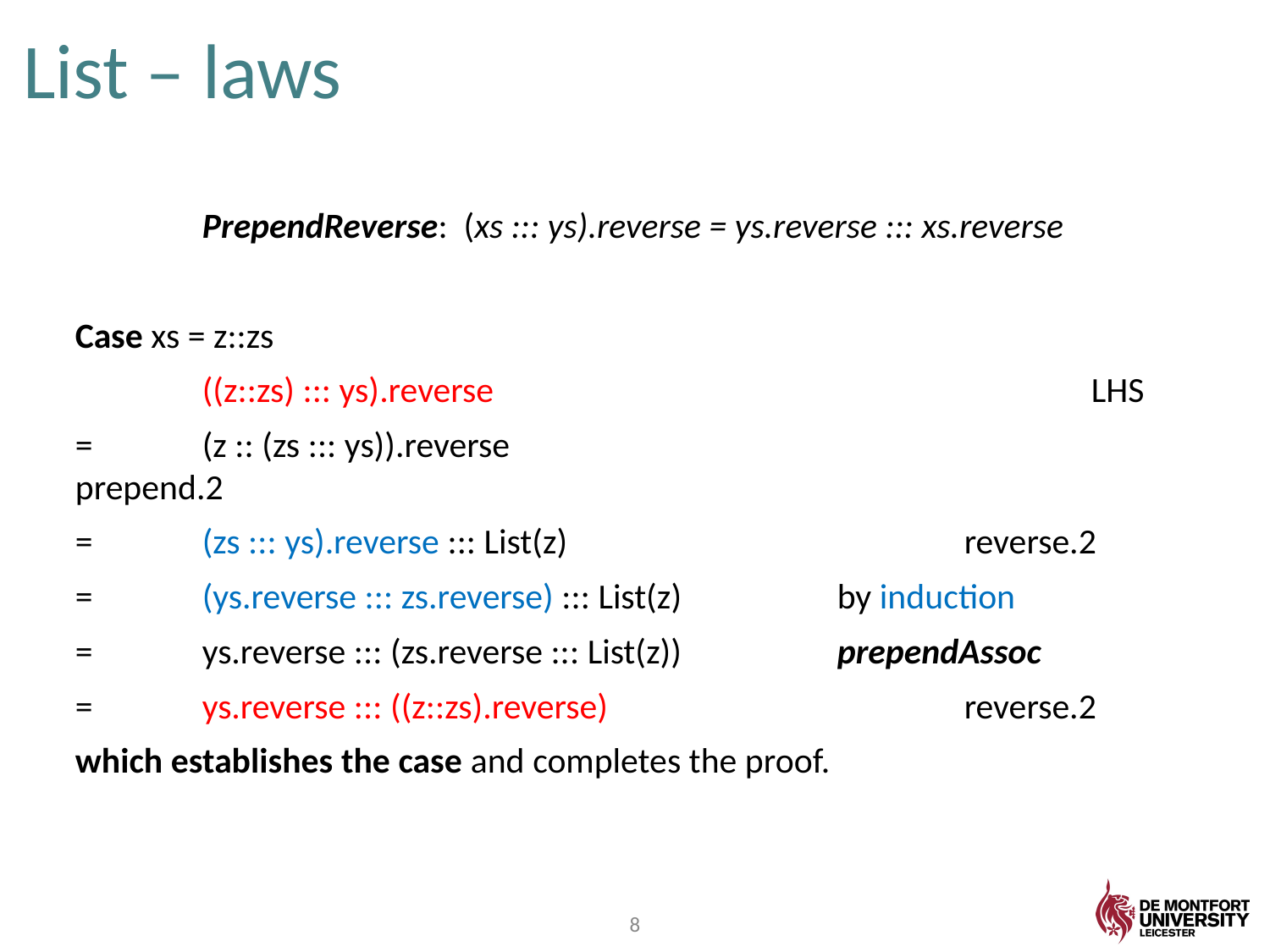

# List – laws

	PrependReverse:  (xs ::: ys).reverse = ys.reverse ::: xs.reverse

Case xs = z::zs
	((z::zs) ::: ys).reverse 					LHS
=	(z :: (zs ::: ys)).reverse					prepend.2
=	(zs ::: ys).reverse ::: List(z)				reverse.2
=	(ys.reverse ::: zs.reverse) ::: List(z)		by induction
=	ys.reverse ::: (zs.reverse ::: List(z)) 		prependAssoc
=	ys.reverse ::: ((z::zs).reverse)			reverse.2
which establishes the case and completes the proof.

8